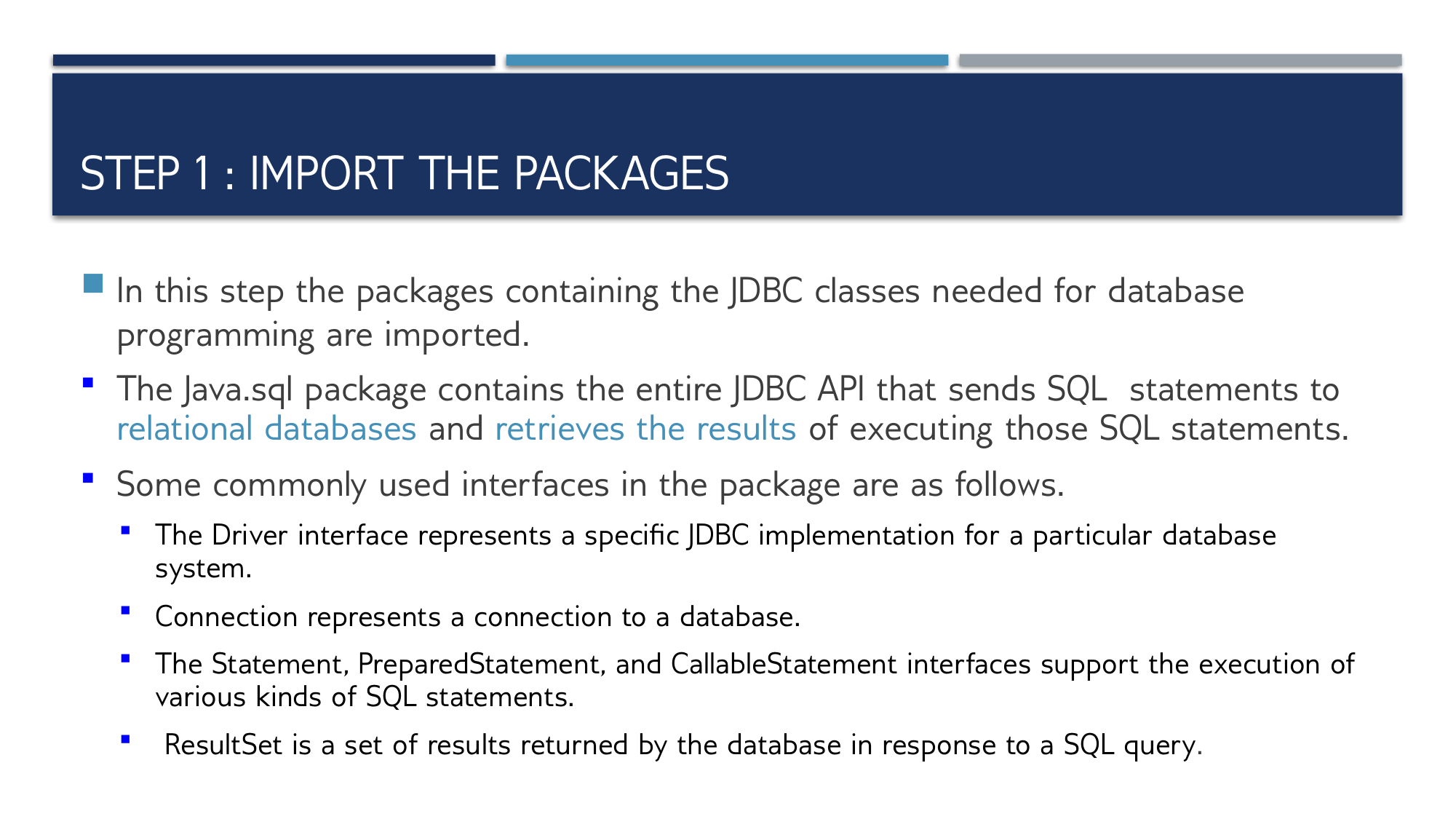

# Step 1 : import the packages
In this step the packages containing the JDBC classes needed for database programming are imported.
The Java.sql package contains the entire JDBC API that sends SQL  statements to relational databases and retrieves the results of executing those SQL statements.
Some commonly used interfaces in the package are as follows.
The Driver interface represents a specific JDBC implementation for a particular database system.
Connection represents a connection to a database.
The Statement, PreparedStatement, and CallableStatement interfaces support the execution of various kinds of SQL statements.
 ResultSet is a set of results returned by the database in response to a SQL query.